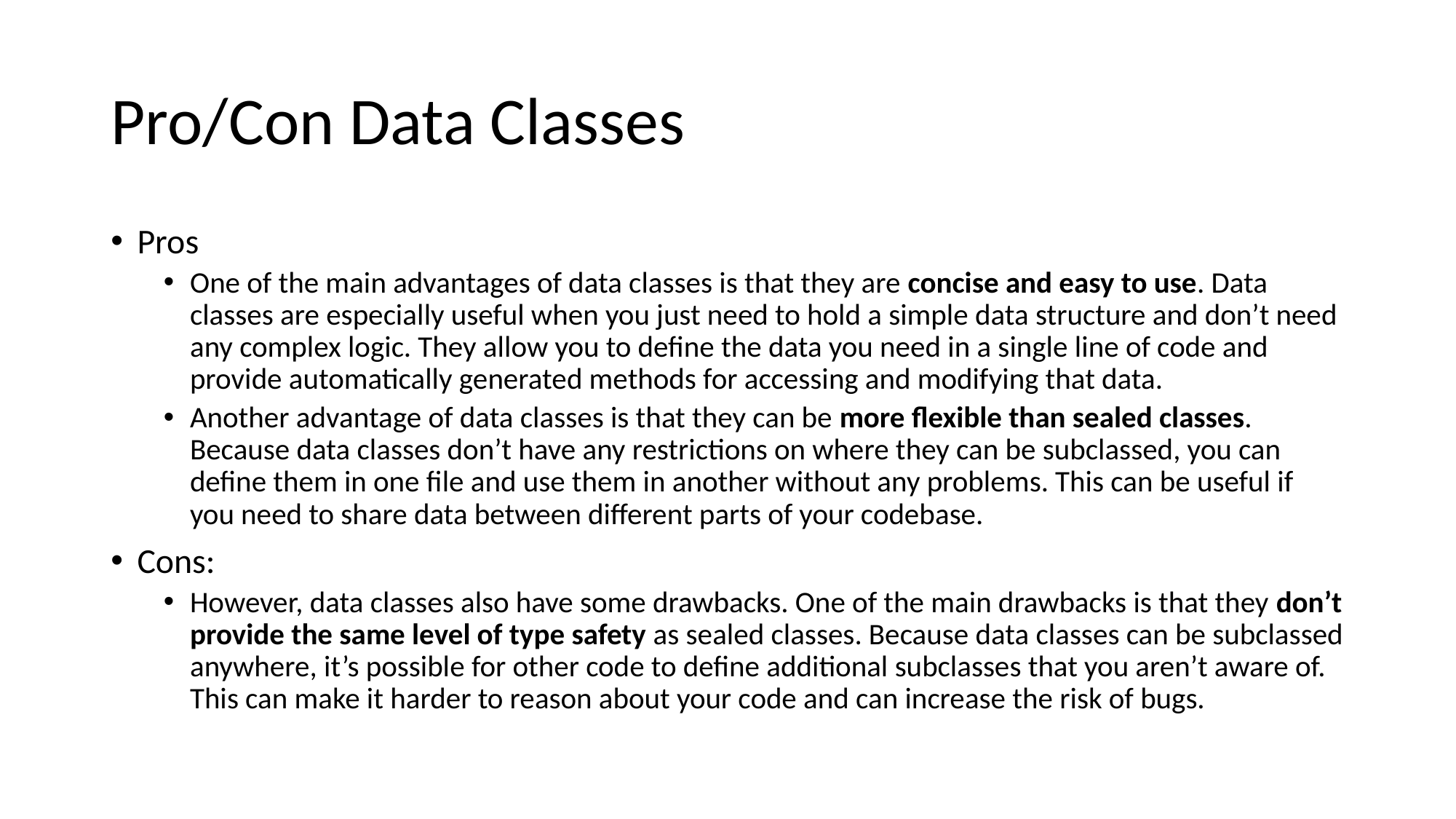

# Pro/Con Data Classes
Pros
One of the main advantages of data classes is that they are concise and easy to use. Data classes are especially useful when you just need to hold a simple data structure and don’t need any complex logic. They allow you to define the data you need in a single line of code and provide automatically generated methods for accessing and modifying that data.
Another advantage of data classes is that they can be more flexible than sealed classes. Because data classes don’t have any restrictions on where they can be subclassed, you can define them in one file and use them in another without any problems. This can be useful if you need to share data between different parts of your codebase.
Cons:
However, data classes also have some drawbacks. One of the main drawbacks is that they don’t provide the same level of type safety as sealed classes. Because data classes can be subclassed anywhere, it’s possible for other code to define additional subclasses that you aren’t aware of. This can make it harder to reason about your code and can increase the risk of bugs.